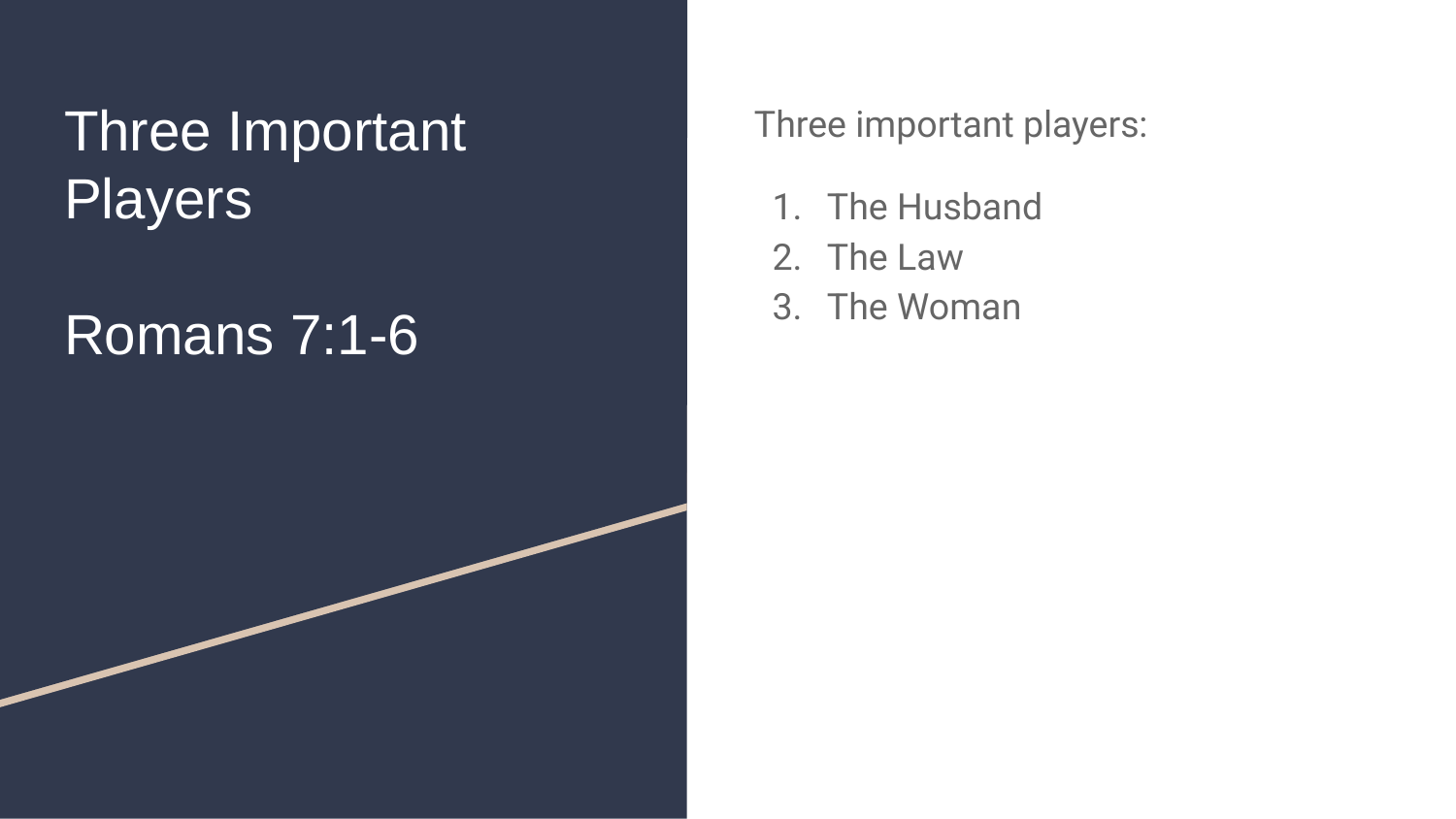

# Three Important Players

Romans 7:1-6
Three important players:
The Husband
The Law
The Woman